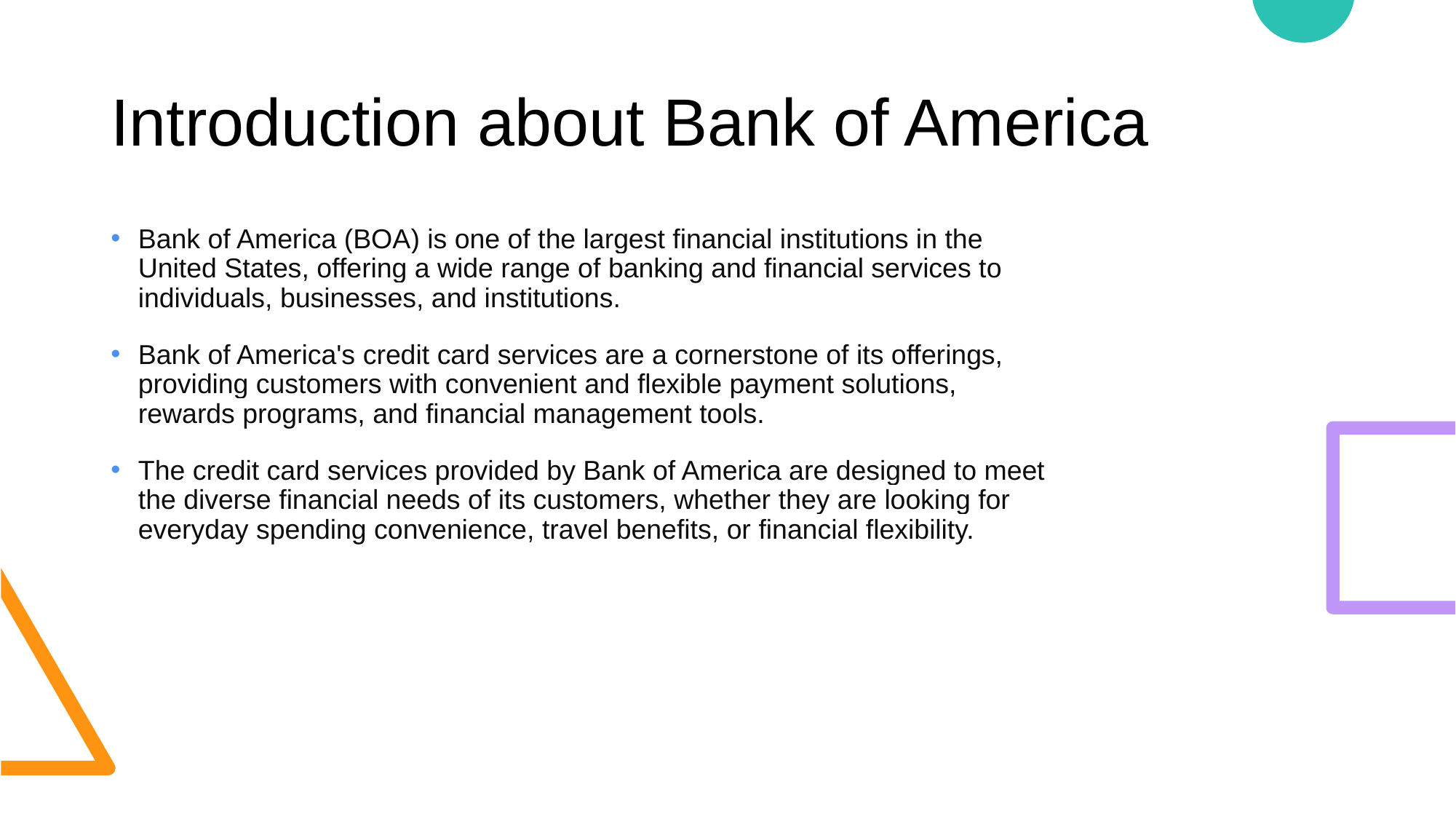

# Introduction about Bank of America
Bank of America (BOA) is one of the largest financial institutions in the United States, offering a wide range of banking and financial services to individuals, businesses, and institutions.
Bank of America's credit card services are a cornerstone of its offerings, providing customers with convenient and flexible payment solutions, rewards programs, and financial management tools.
The credit card services provided by Bank of America are designed to meet the diverse financial needs of its customers, whether they are looking for everyday spending convenience, travel benefits, or financial flexibility.